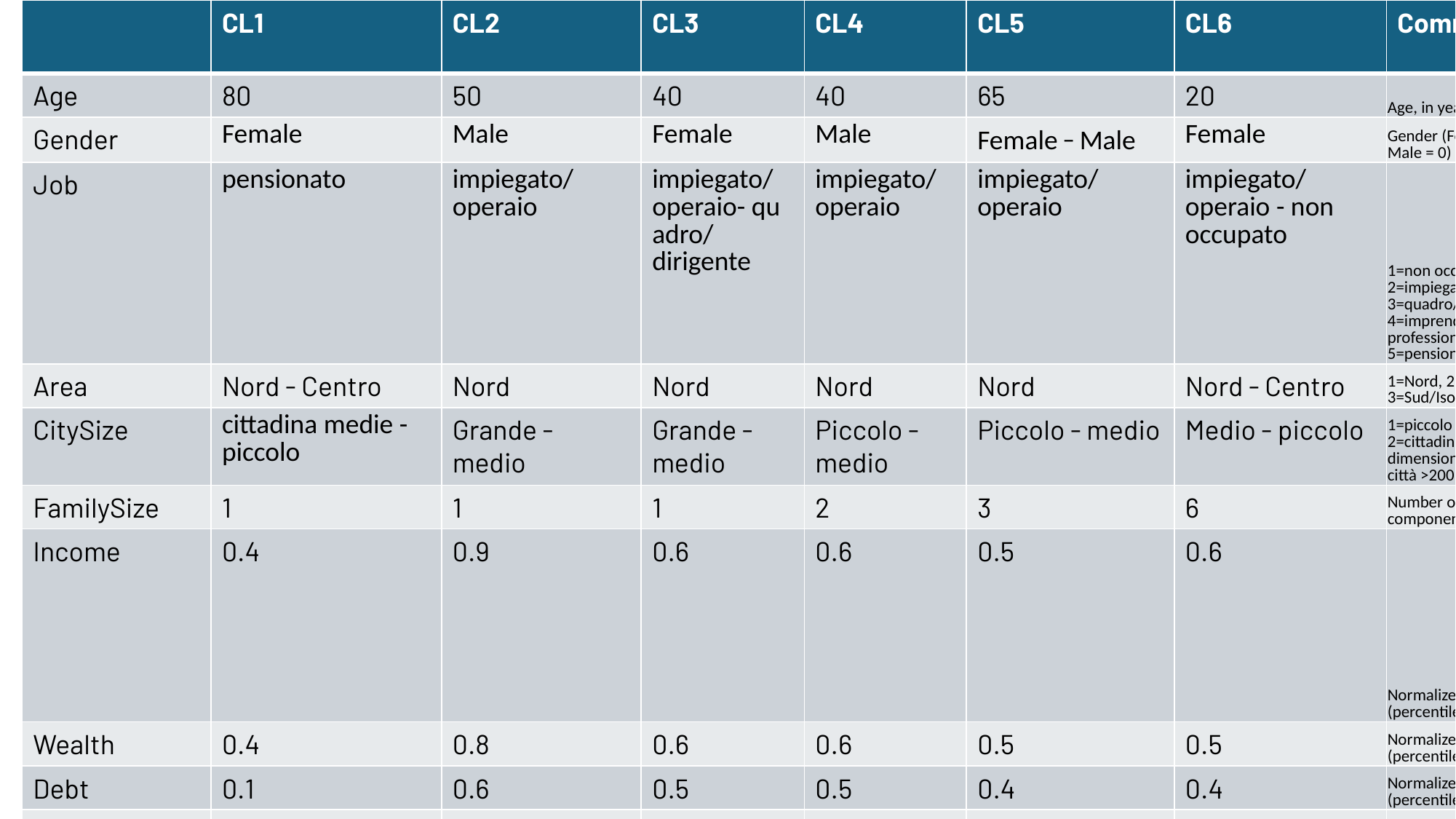

|  | CL1 | CL2 | CL3 | CL4 | CL5 | CL6 | Comment |
| --- | --- | --- | --- | --- | --- | --- | --- |
| Age | 80 | 50 | 40 | 40 | 65 | 20 | Age, in years |
| Gender | Female | Male | Female | Male | Female - Male | Female | Gender (Female = 1, Male = 0) |
| Job | pensionato | impiegato/operaio | impiegato/operaio- quadro/dirigente | impiegato/operaio | impiegato/operaio | impiegato/operaio - non occupato | 1=non occupato, 2=impiegato/operaio, 3=quadro/dirigente, 4=imprenditore/libero professionista, 5=pensionato) |
| Area | Nord - Centro | Nord | Nord | Nord | Nord | Nord - Centro | 1=Nord, 2=Centro, 3=Sud/Isole |
| CitySize | cittadina medie - piccolo | Grande - medio | Grande - medio | Piccolo - medio | Piccolo - medio | Medio - piccolo | 1=piccolo centro, 2=cittadina medie dimensioni, 3=grande città >200k |
| FamilySize | 1 | 1 | 1 | 2 | 3 | 6 | Number of components |
| Income | 0.4 | 0.9 | 0.6 | 0.6 | 0.5 | 0.6 | Normalized Income (percentiles) |
| Wealth | 0.4 | 0.8 | 0.6 | 0.6 | 0.5 | 0.5 | Normalized Wealth (percentiles) |
| Debt | 0.1 | 0.6 | 0.5 | 0.5 | 0.4 | 0.4 | Normalized Debt (percentiles) |
| FinEdu | 0.3 | 0.7 | 0.6 | 0.5 | 0.4 | 0.4 | Normalized Financial Education (percentiles) |
| ESG | 0.6 | 0.65 | 0.7 | 0.5 | 0.5 | 0.45 | Normalized ESG propensity (percentiles) |
| BankFriend | 0.75 | 0.8 | 0.6 | 0.6 | 0.6 | 0.6 | Normalized Bank Friendliness (percentiles) |
| LifeStyle | 0.2 | 0.7 | 0.6 | 0.4 | 0.35 | 0.2 | Normalized Lifestyle Index (percentiles); higher values = |
| Luxury | 0.2 | 0.8 | 0.6 | 0.4 | 0.35 | 0.2 | Normalized Luxury spending (percentiles) |
| Saving | 0.3 | 0.6 | 0.6 | 0.55 | 0.5 | 0.5 | Normalized Saving propensity (percentiles) |
| Investment | No investment – Lump sum | Capital – lump sum | Capital – lump sum | Capital – no inve. | Capital – no inv. | Capital – no inv. | Investment type: 1 = no investments; 2 = mostly lump sum; 3 = mostly capital accumulation |
| Digital | 0.3 | 0.8 | 0.7 | 0.5 | 0.5 | 0.5 | Normalized Digital propensity (percentiles) |